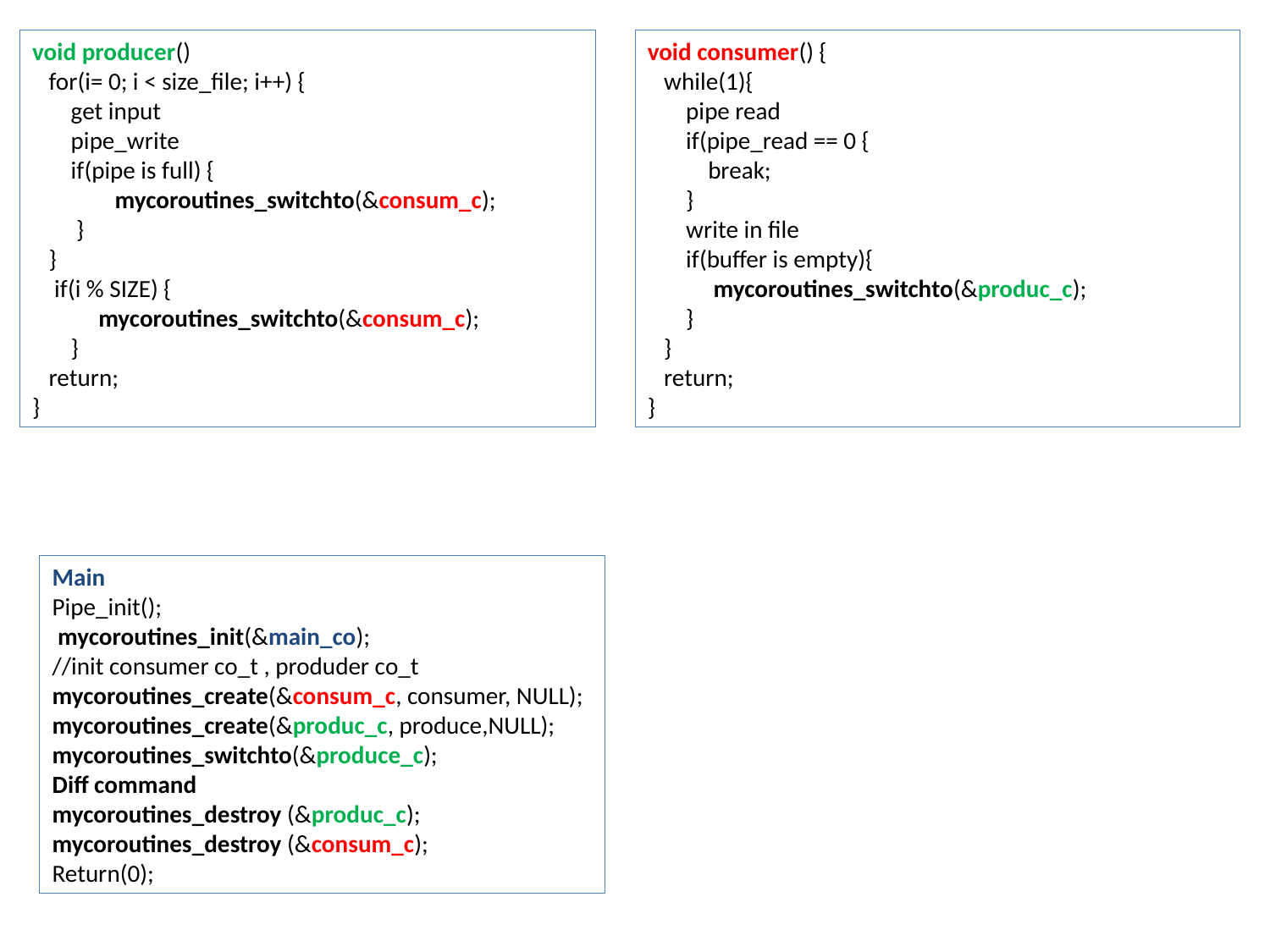

void producer()
   for(i= 0; i < size_file; i++) {
       get input
       pipe_write
       if(pipe is full) {
               mycoroutines_switchto(&consum_c);
        }
   }
    if(i % SIZE) {
            mycoroutines_switchto(&consum_c);
       }
   return;
}
void consumer() {
   while(1){
       pipe read
       if(pipe_read == 0 {
           break;
       }
       write in file
       if(buffer is empty){
            mycoroutines_switchto(&produc_c);
       }
   }
   return;
}
Main
Pipe_init();
 mycoroutines_init(&main_co);
//init consumer co_t , produder co_t
mycoroutines_create(&consum_c, consumer, NULL);
mycoroutines_create(&produc_c, produce,NULL);
mycoroutines_switchto(&produce_c);
Diff command
mycoroutines_destroy (&produc_c);
mycoroutines_destroy (&consum_c);
Return(0);